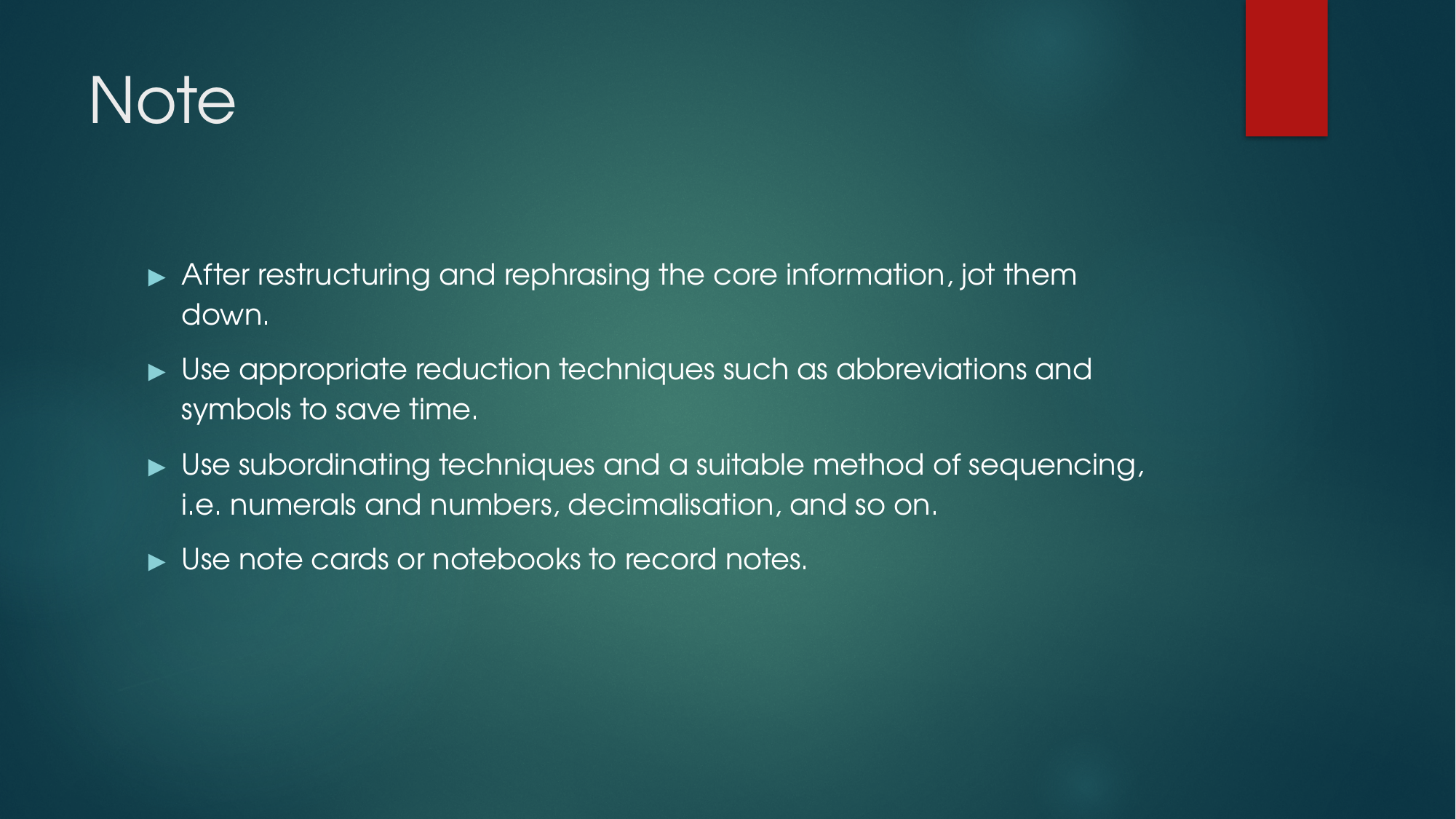

# Note
After restructuring and rephrasing the core information, jot them down.
Use appropriate reduction techniques such as abbreviations and symbols to save time.
Use subordinating techniques and a suitable method of sequencing, i.e. numerals and numbers, decimalisation, and so on.
Use note cards or notebooks to record notes.